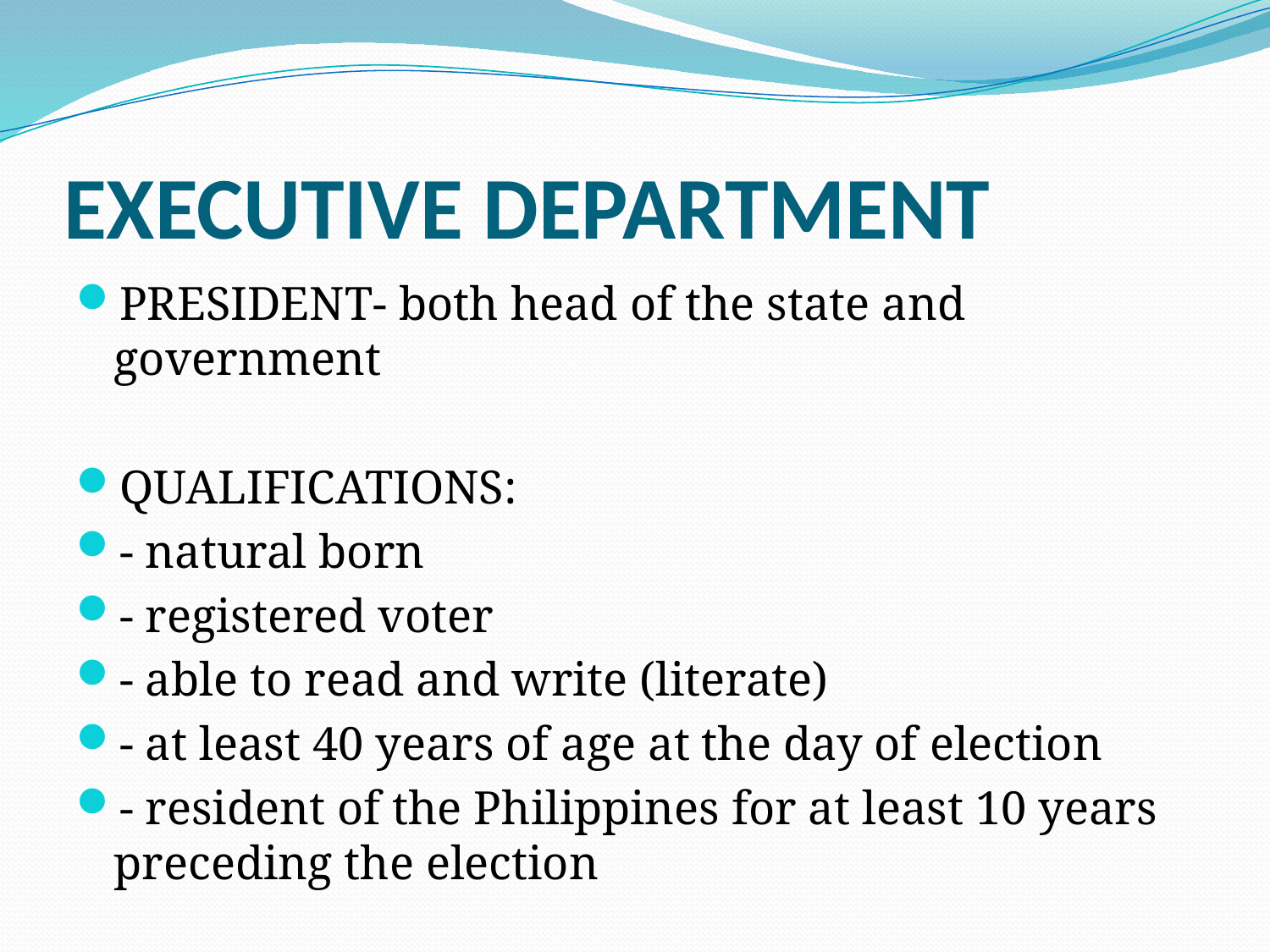

# EXECUTIVE DEPARTMENT
PRESIDENT- both head of the state and government

QUALIFICATIONS:
- natural born
- registered voter
- able to read and write (literate)
- at least 40 years of age at the day of election
- resident of the Philippines for at least 10 years preceding the election